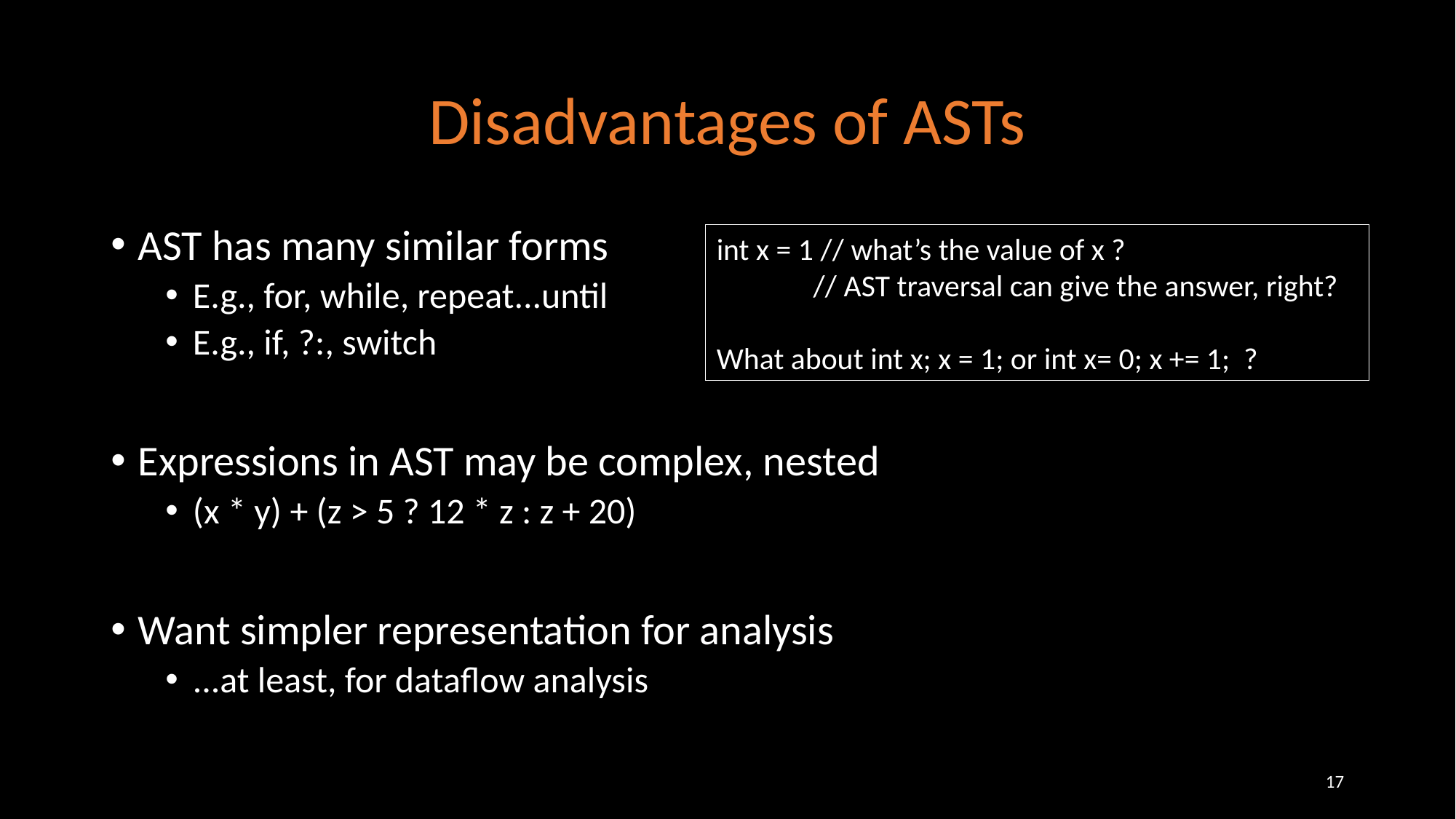

# Disadvantages of ASTs
AST has many similar forms
E.g., for, while, repeat...until
E.g., if, ?:, switch

Expressions in AST may be complex, nested
(x * y) + (z > 5 ? 12 * z : z + 20)

Want simpler representation for analysis
...at least, for dataflow analysis
int x = 1 // what’s the value of x ?
              // AST traversal can give the answer, right?

What about int x; x = 1; or int x= 0; x += 1;  ?
17